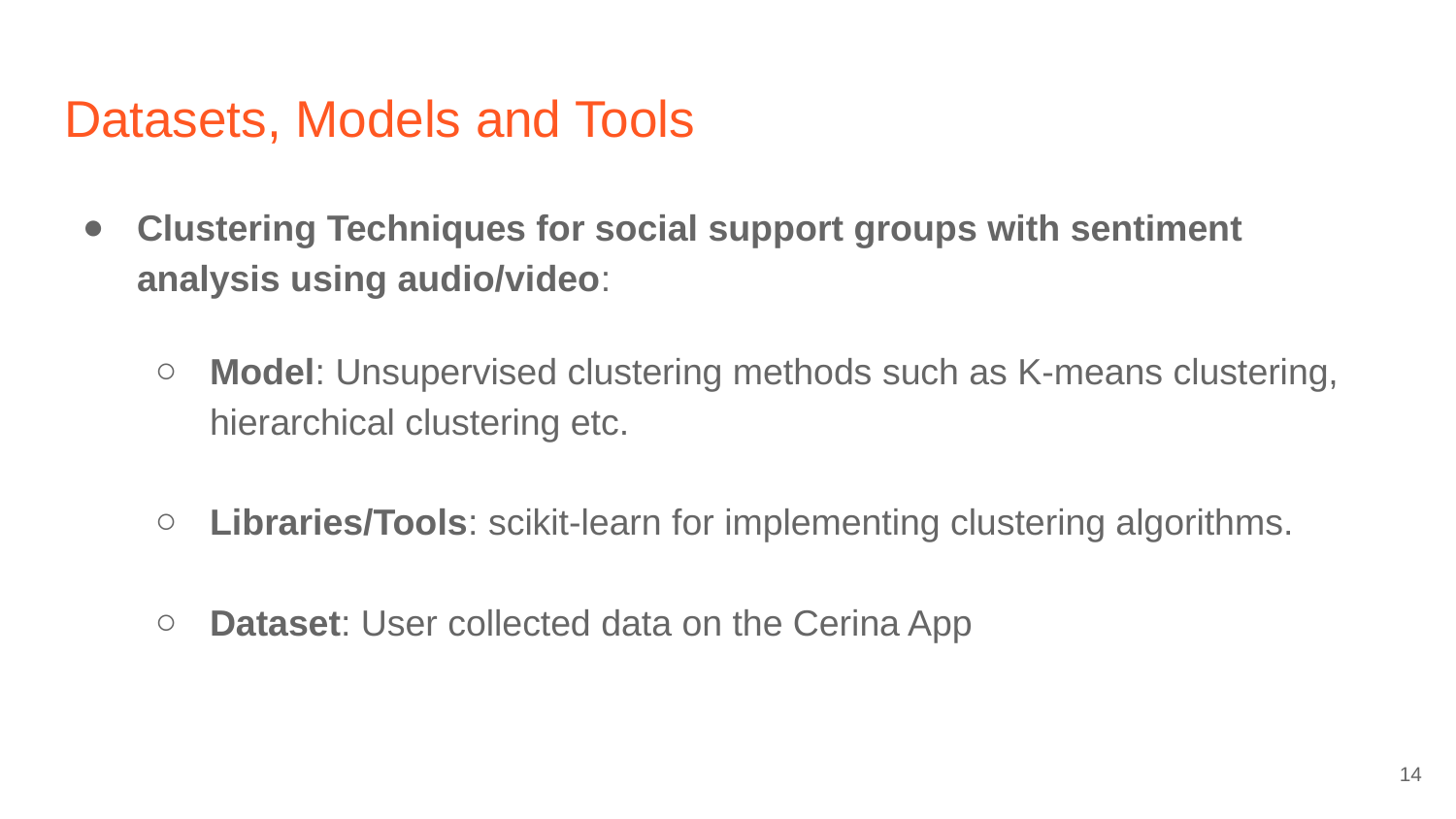

# Datasets, Models and Tools
Clustering Techniques for social support groups with sentiment analysis using audio/video:
Model: Unsupervised clustering methods such as K-means clustering, hierarchical clustering etc.
Libraries/Tools: scikit-learn for implementing clustering algorithms.
Dataset: User collected data on the Cerina App
14